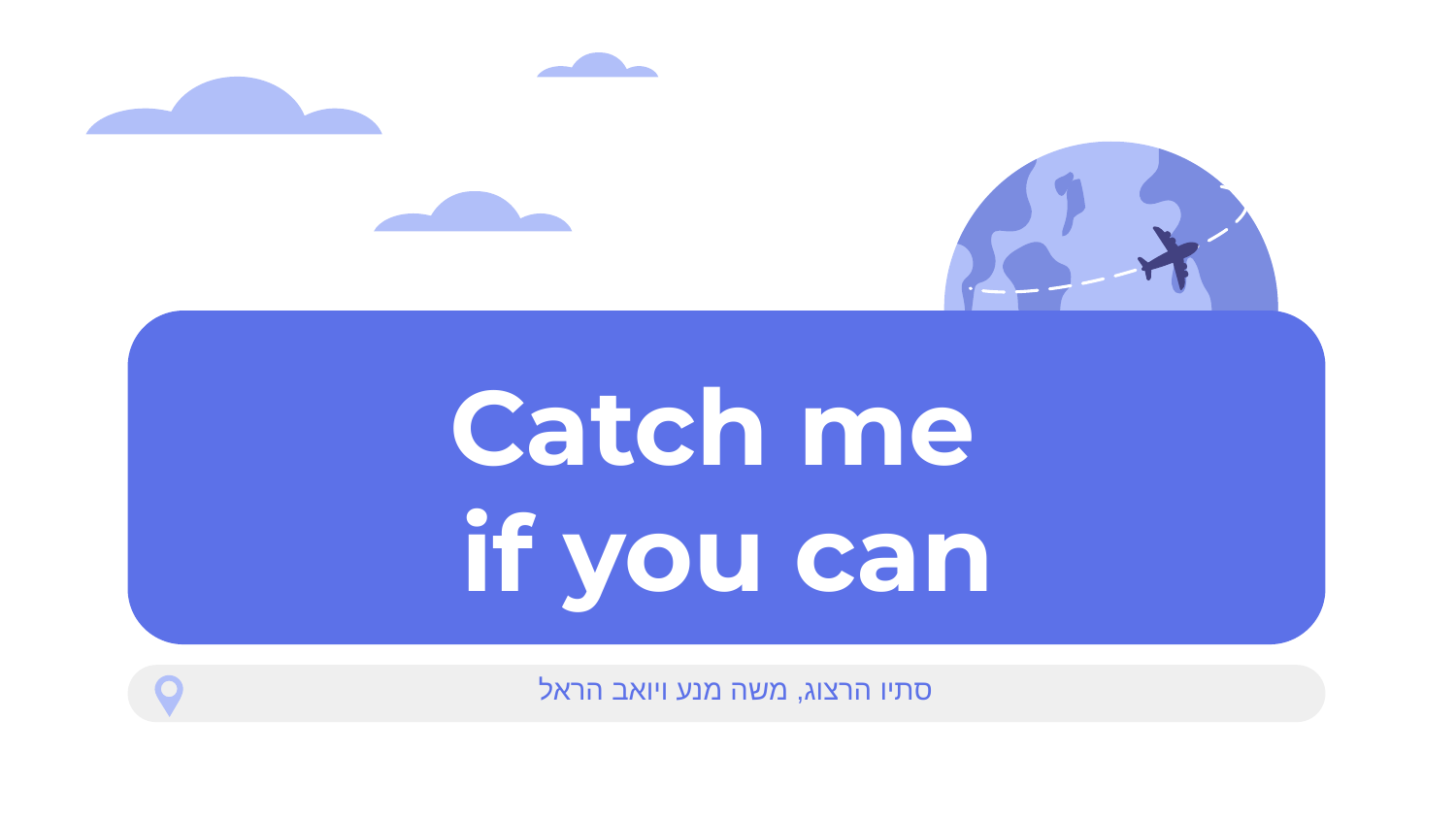

# Catch me if you can
סתיו הרצוג, משה מנע ויואב הראל